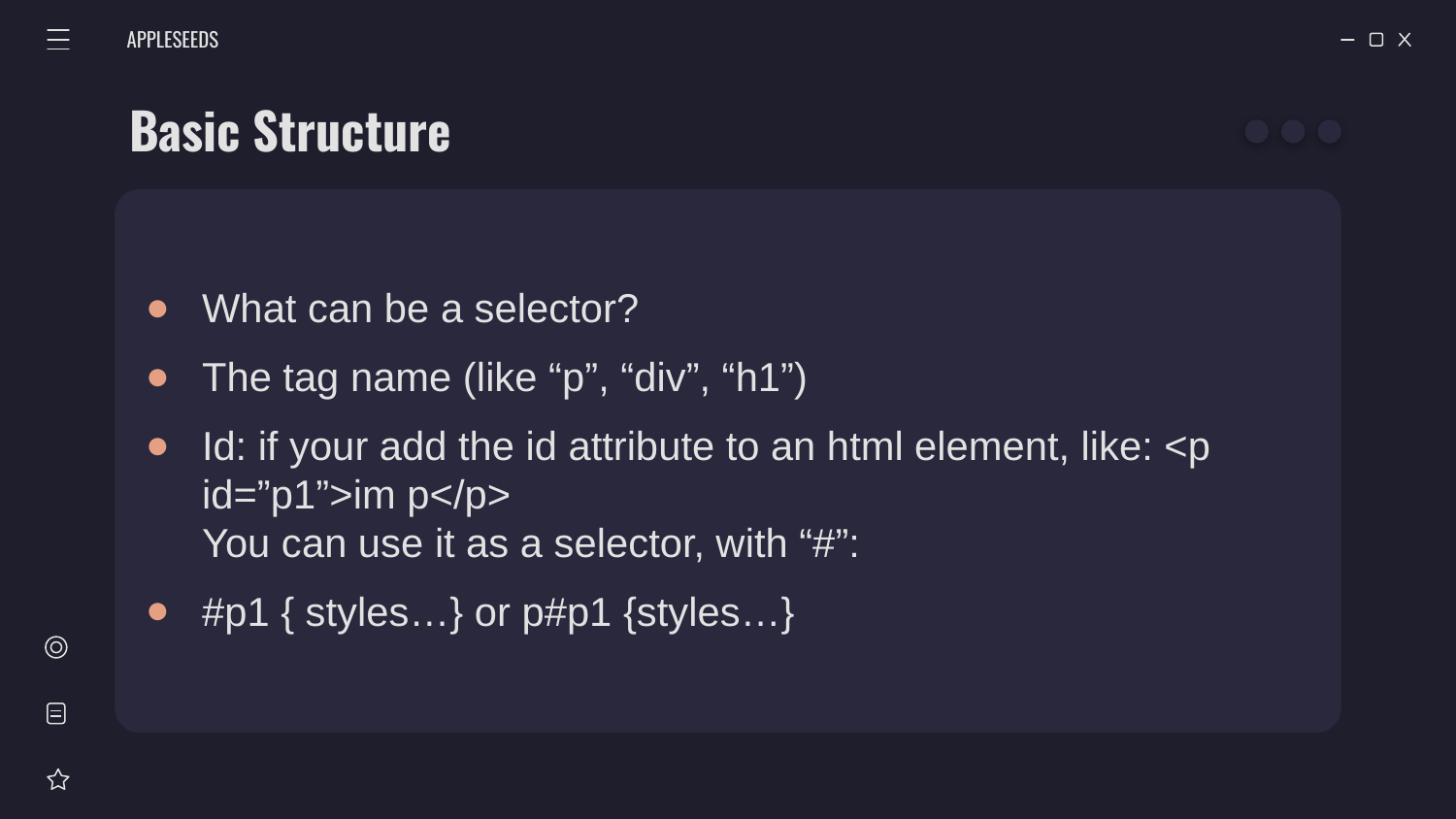

APPLESEEDS

# Basic Structure

What can be a selector?
The tag name (like “p”, “div”, “h1”)
Id: if your add the id attribute to an html element, like: <p id=”p1”>im p</p>
You can use it as a selector, with “#”:
#p1 { styles…} or p#p1 {styles…}